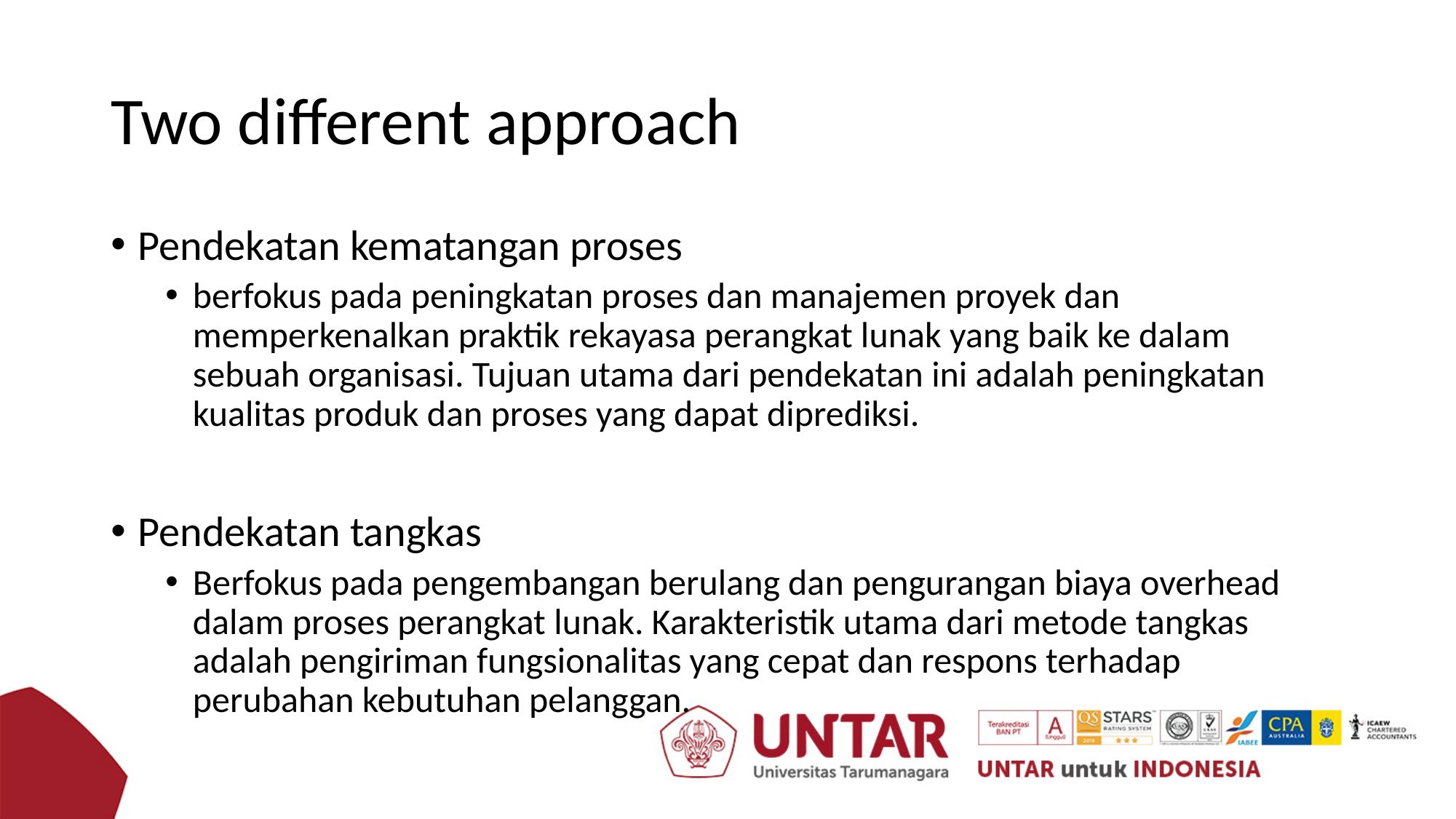

# Two different approach
Pendekatan kematangan proses
berfokus pada peningkatan proses dan manajemen proyek dan memperkenalkan praktik rekayasa perangkat lunak yang baik ke dalam sebuah organisasi. Tujuan utama dari pendekatan ini adalah peningkatan kualitas produk dan proses yang dapat diprediksi.

Pendekatan tangkas
Berfokus pada pengembangan berulang dan pengurangan biaya overhead dalam proses perangkat lunak. Karakteristik utama dari metode tangkas adalah pengiriman fungsionalitas yang cepat dan respons terhadap perubahan kebutuhan pelanggan.